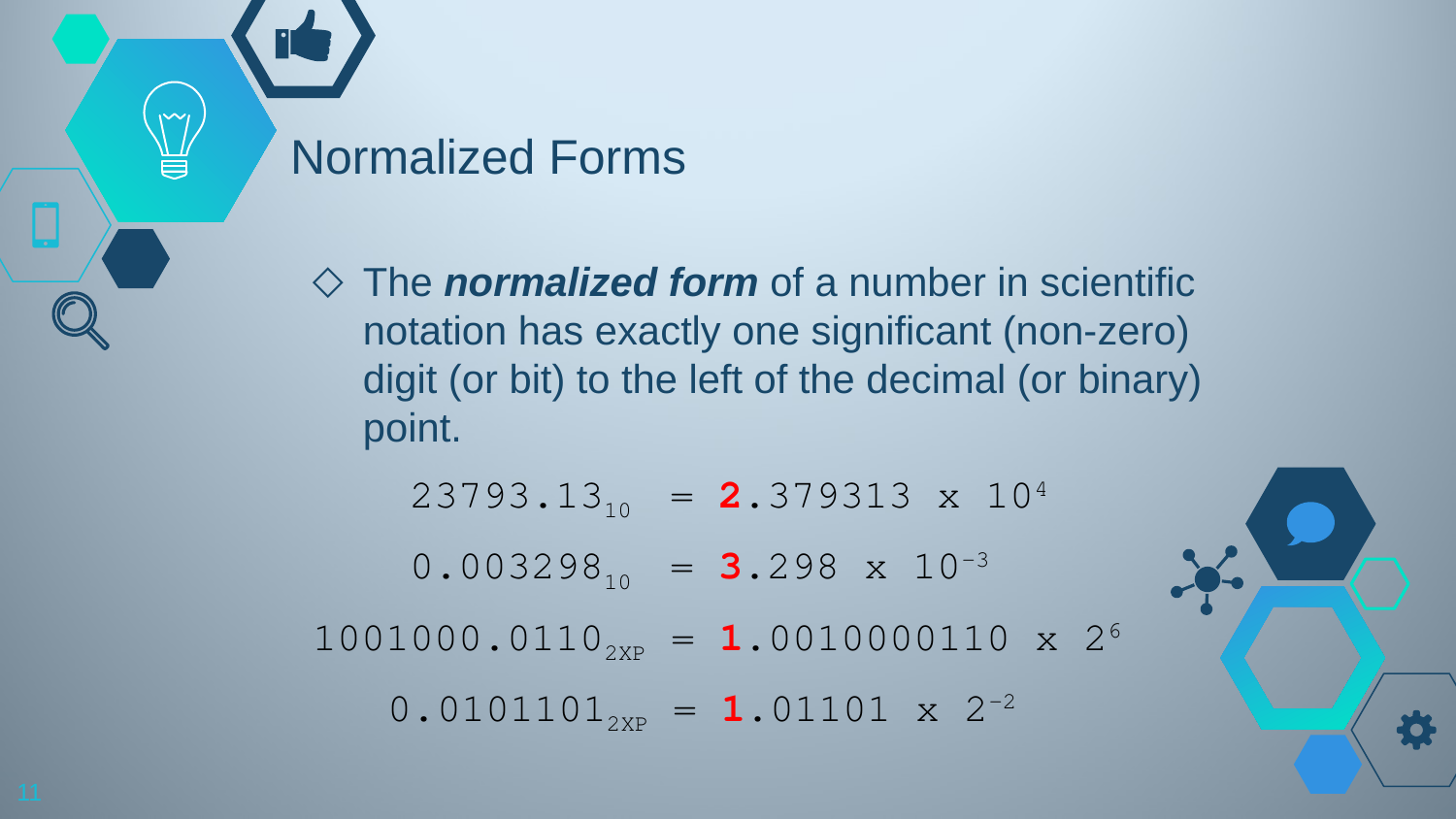

# Normalized Forms
The normalized form of a number in scientific notation has exactly one significant (non-zero) digit (or bit) to the left of the decimal (or binary) point.

23793.1310  = 2.379313 x 104
0.00329810  = 3.298 x 10-3
1001000.01102XP = 1.0010000110 x 26
0.01011012XP = 1.01101 x 2-2
11